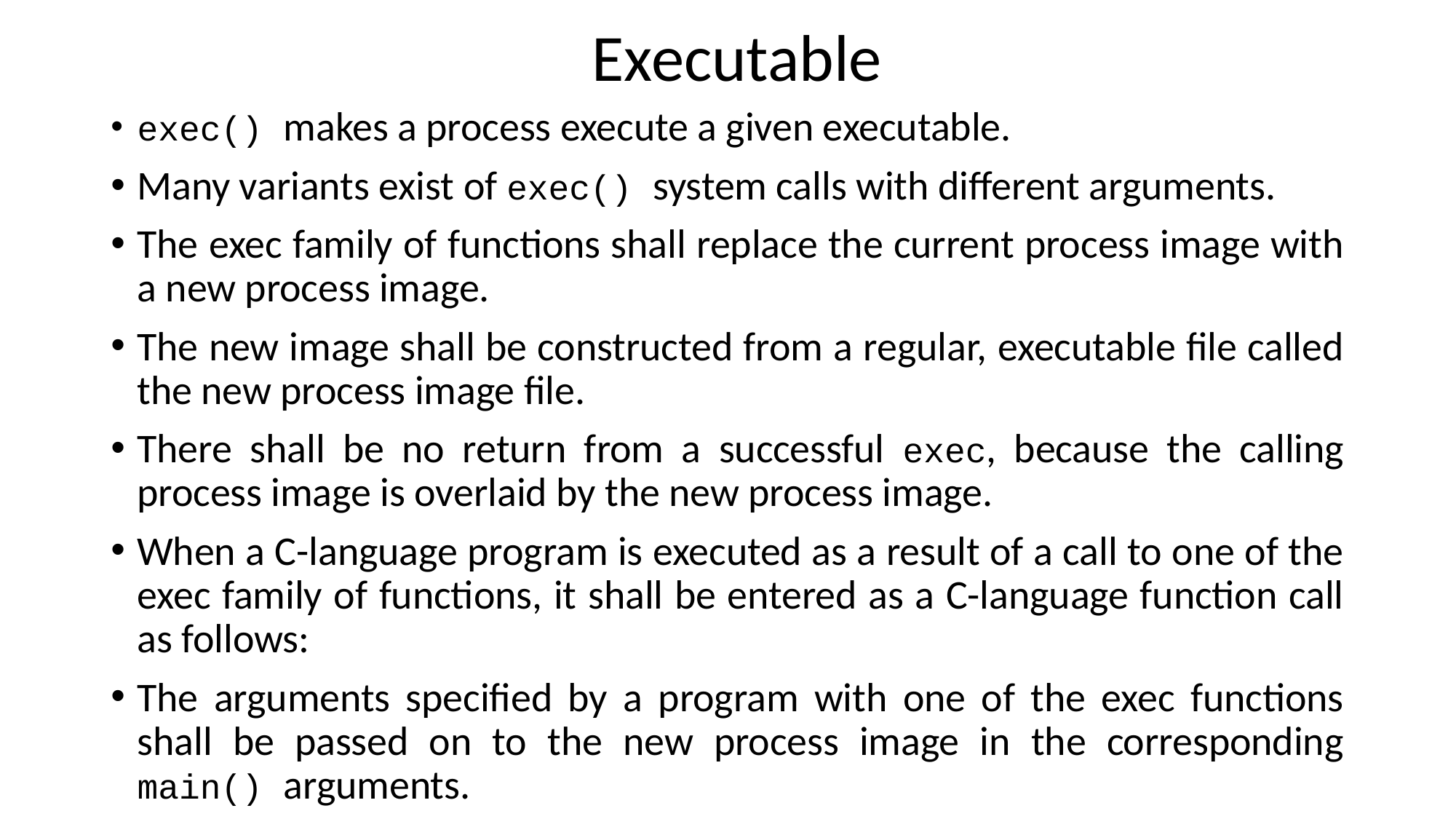

# Executable
exec() makes a process execute a given executable.
Many variants exist of exec() system calls with different arguments.
The exec family of functions shall replace the current process image with a new process image.
The new image shall be constructed from a regular, executable file called the new process image file.
There shall be no return from a successful exec, because the calling process image is overlaid by the new process image.
When a C-language program is executed as a result of a call to one of the exec family of functions, it shall be entered as a C-language function call as follows:
The arguments specified by a program with one of the exec functions shall be passed on to the new process image in the corresponding main() arguments.